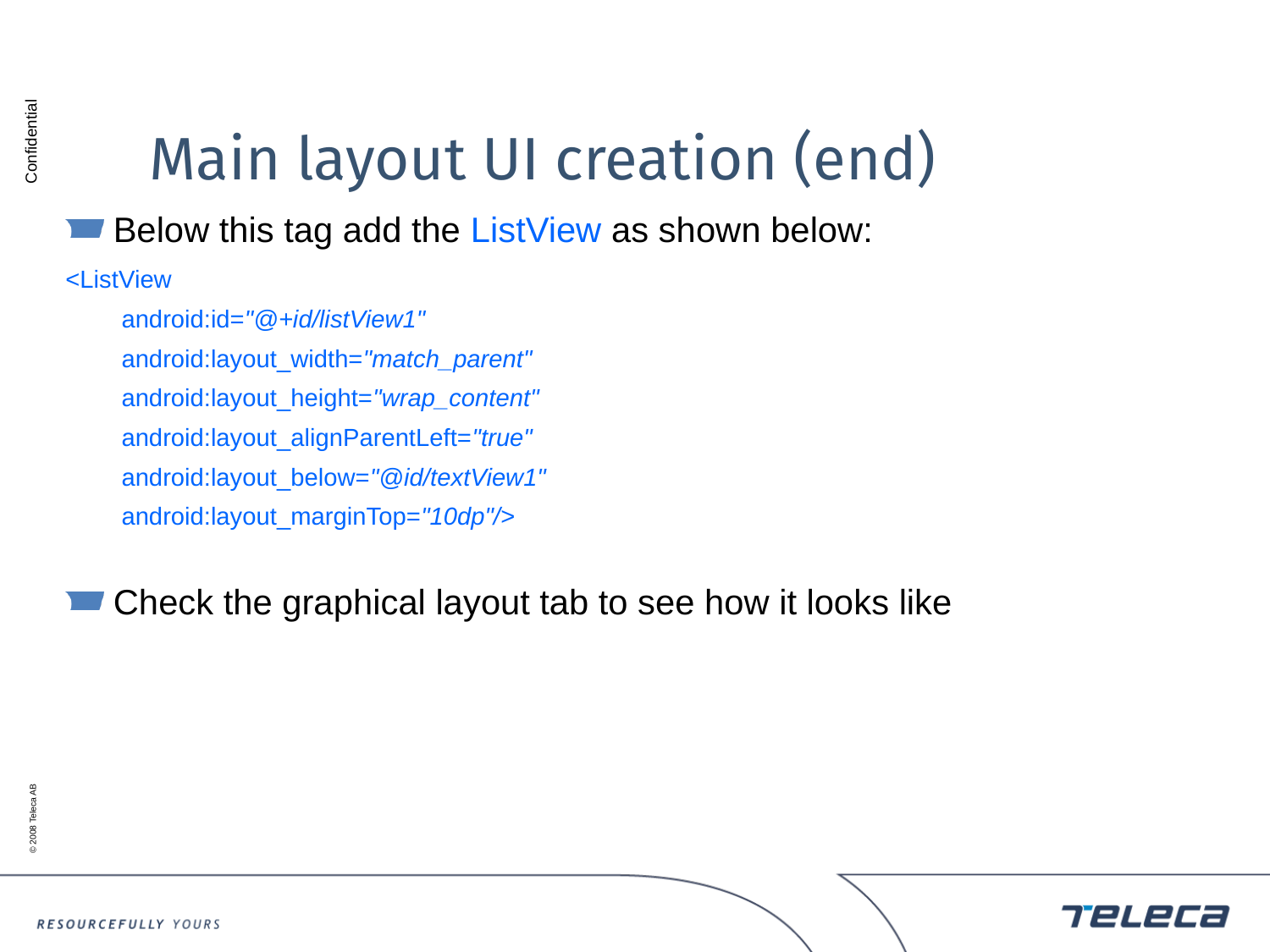

# Main layout UI creation (end)
Below this tag add the ListView as shown below:
<ListView
        android:id="@+id/listView1"
        android:layout_width="match_parent"
        android:layout_height="wrap_content"
        android:layout_alignParentLeft="true"
        android:layout_below="@id/textView1"
        android:layout_marginTop="10dp"/>

Check the graphical layout tab to see how it looks like